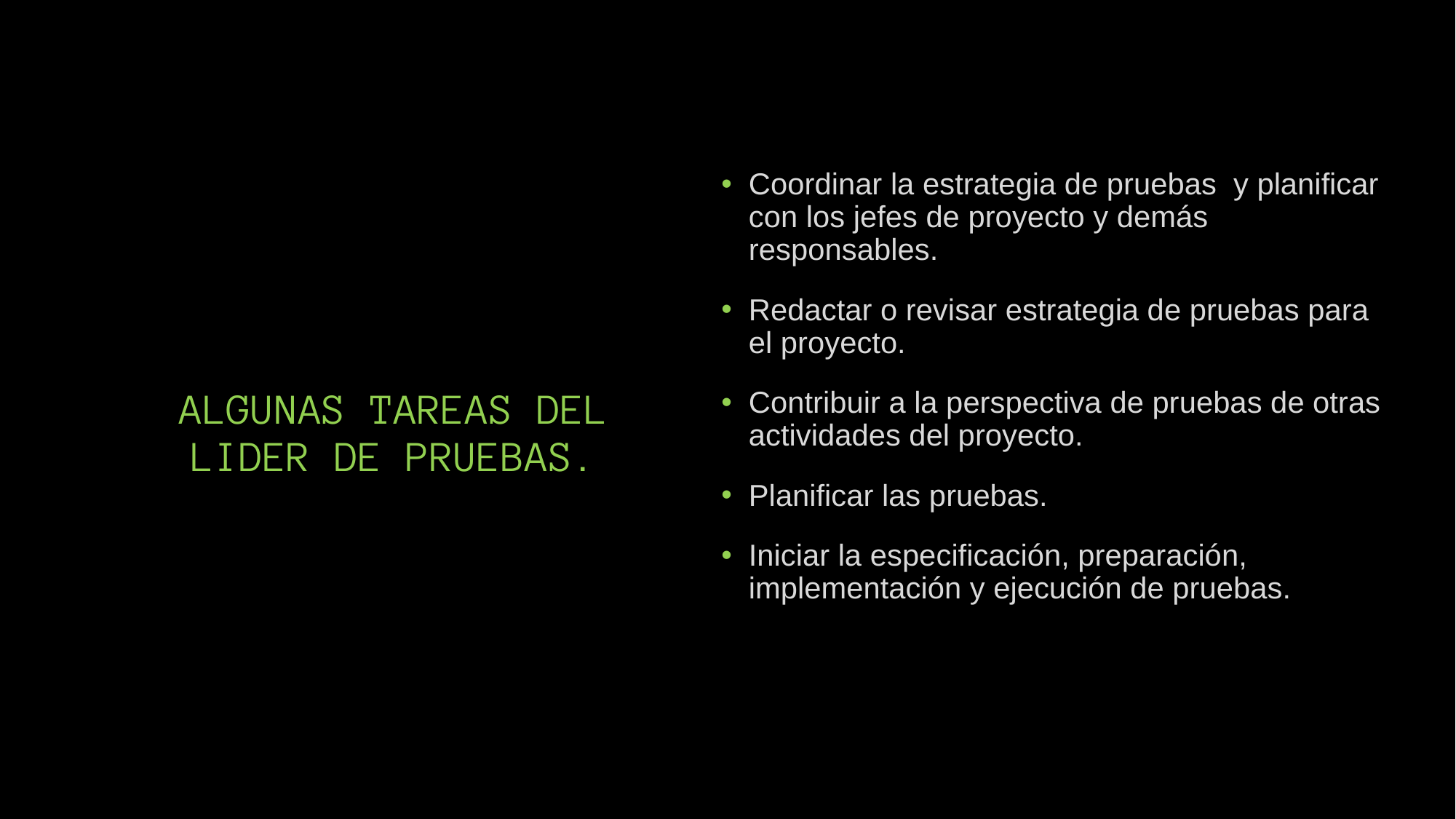

Coordinar la estrategia de pruebas  y planificar con los jefes de proyecto y demás responsables.
Redactar o revisar estrategia de pruebas para el proyecto.
Contribuir a la perspectiva de pruebas de otras actividades del proyecto.
Planificar las pruebas.
Iniciar la especificación, preparación, implementación y ejecución de pruebas.
# ALGUNAS TAREAS DEL LIDER DE PRUEBAS.